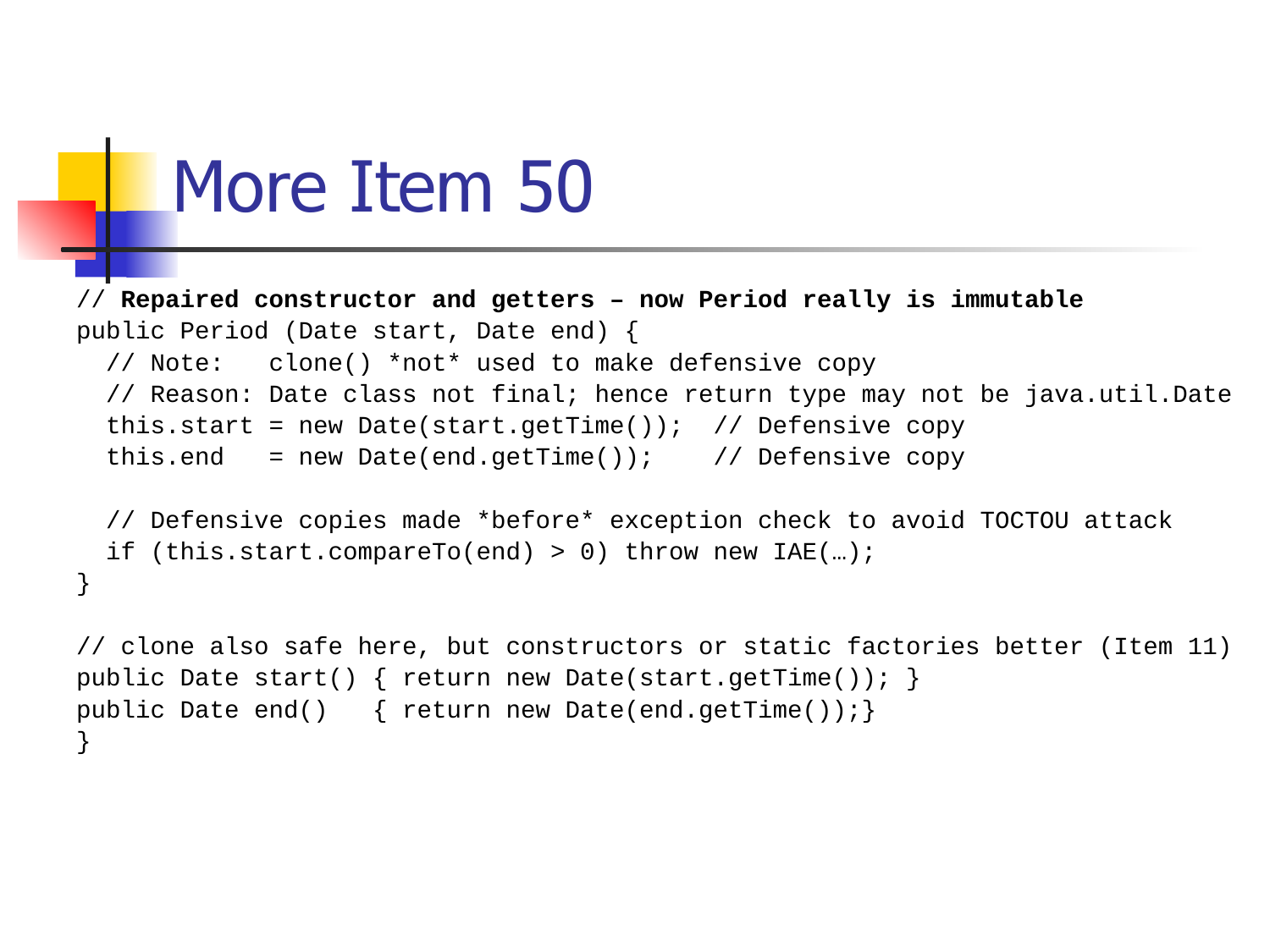

# More Item 50
// Repaired constructor and getters – now Period really is immutable
public Period (Date start, Date end) {
  // Note:   clone() *not* used to make defensive copy
  // Reason: Date class not final; hence return type may not be java.util.Date
  this.start = new Date(start.getTime());  // Defensive copy
  this.end   = new Date(end.getTime());    // Defensive copy

  // Defensive copies made *before* exception check to avoid TOCTOU attack
  if (this.start.compareTo(end) > 0) throw new IAE(…);
}

// clone also safe here, but constructors or static factories better (Item 11)
public Date start() { return new Date(start.getTime()); }
public Date end()   { return new Date(end.getTime());}
}